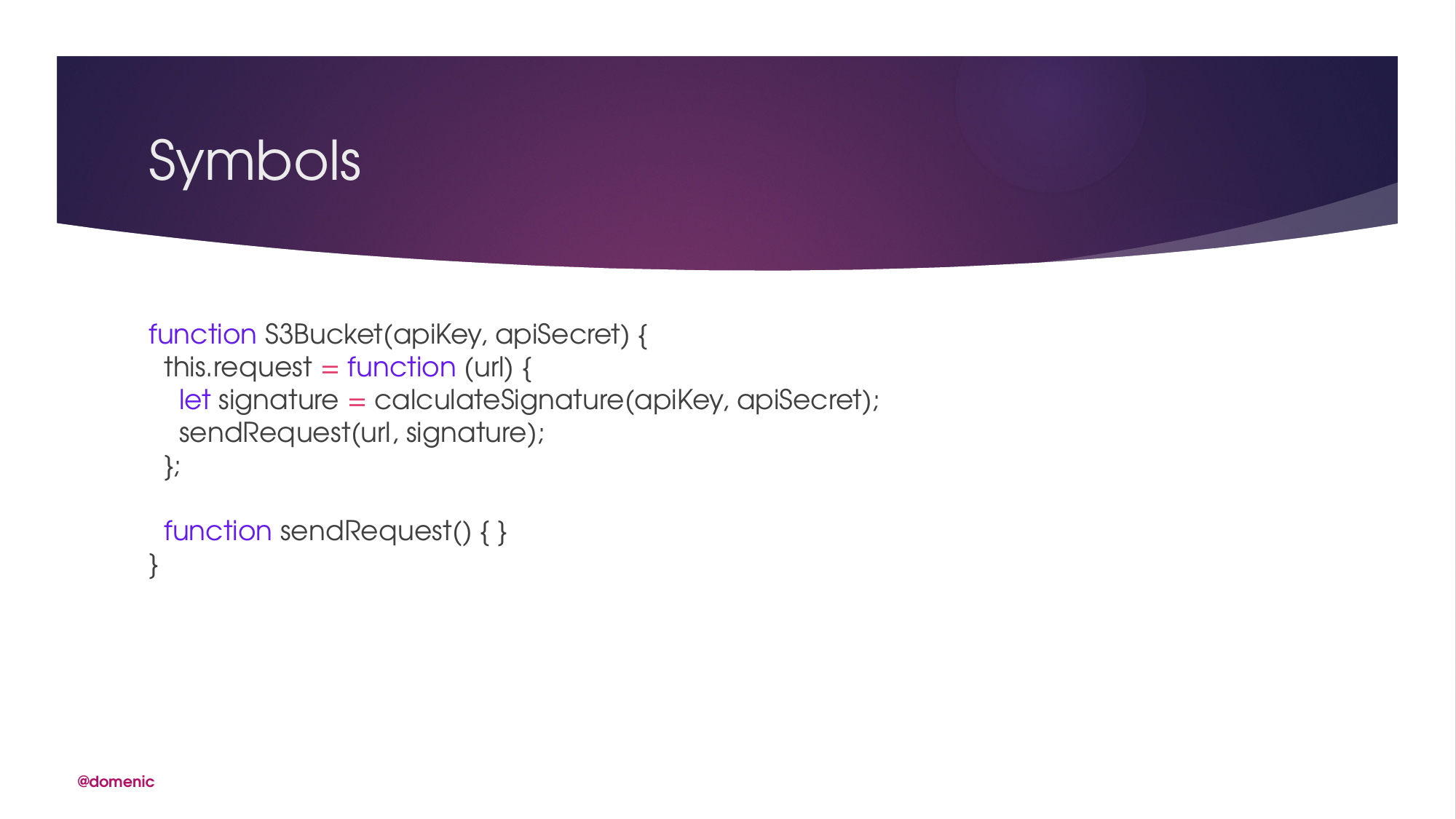

# Symbols
function S3Bucket(apiKey, apiSecret) {
  this.request = function (url) {
    let signature = calculateSignature(apiKey, apiSecret);
    sendRequest(url, signature);
  };
  function sendRequest() { }
}
@domenic